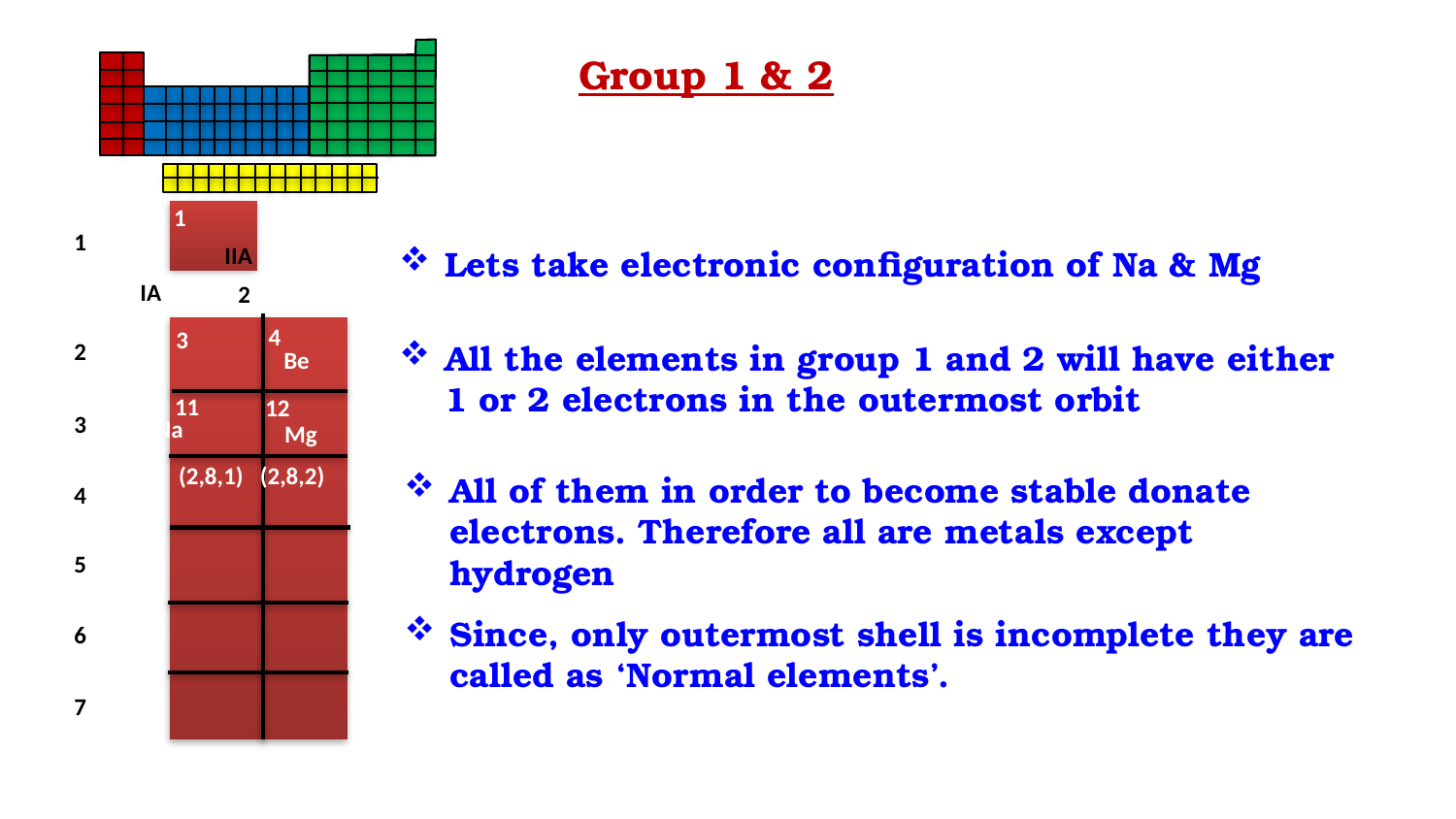

Group 1 & 2

 1

1
H
IIA
IA
2

4
3
2
Be
Li
11
12
3
Na
Mg
4
5
6
7

Lets take electronic configuration of Na & Mg
All the elements in group 1 and 2 will have either 1 or 2 electrons in the outermost orbit

(2,8,1)
(2,8,2)

All of them in order to become stable donate electrons. Therefore all are metals except hydrogen

Since, only outermost shell is incomplete they are called as ‘Normal elements’.